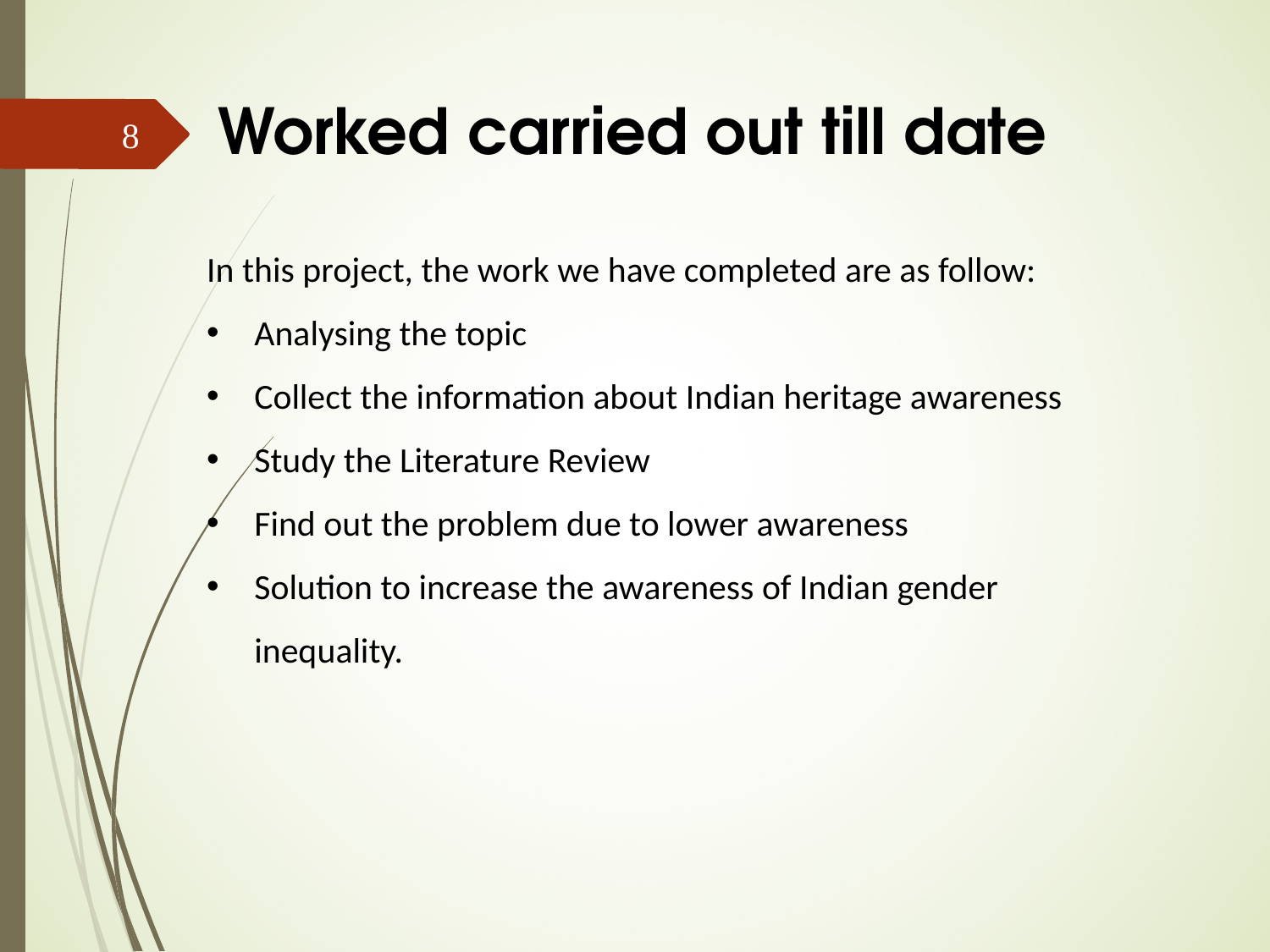

Worked carried out till date

8
In this project, the work we have completed are as follow:
Analysing the topic
Collect the information about Indian heritage awareness
Study the Literature Review
Find out the problem due to lower awareness
Solution to increase the awareness of Indian gender inequality.